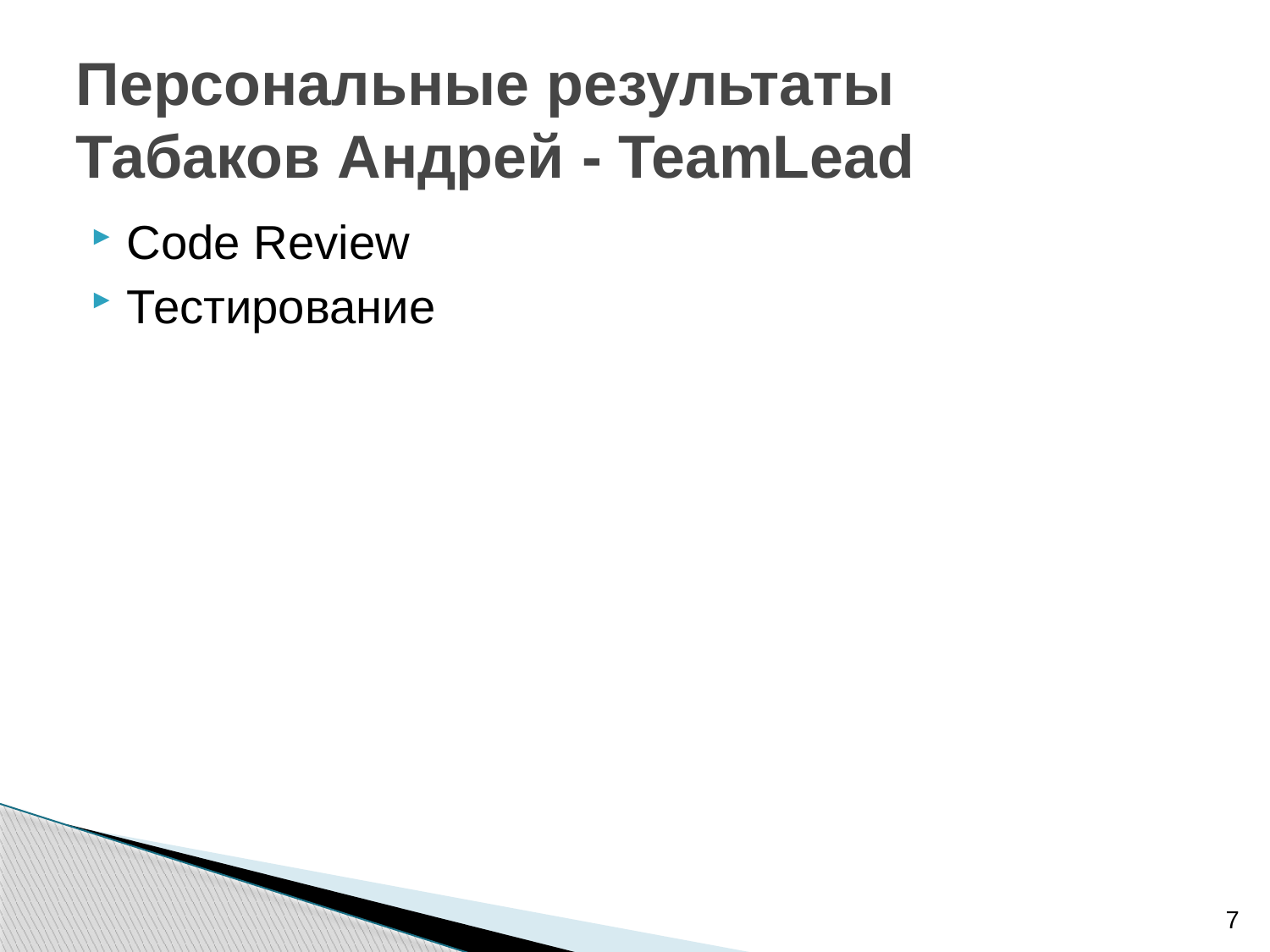

# Персональные результаты Табаков Андрей - TeamLead
Code Review
Тестирование
7